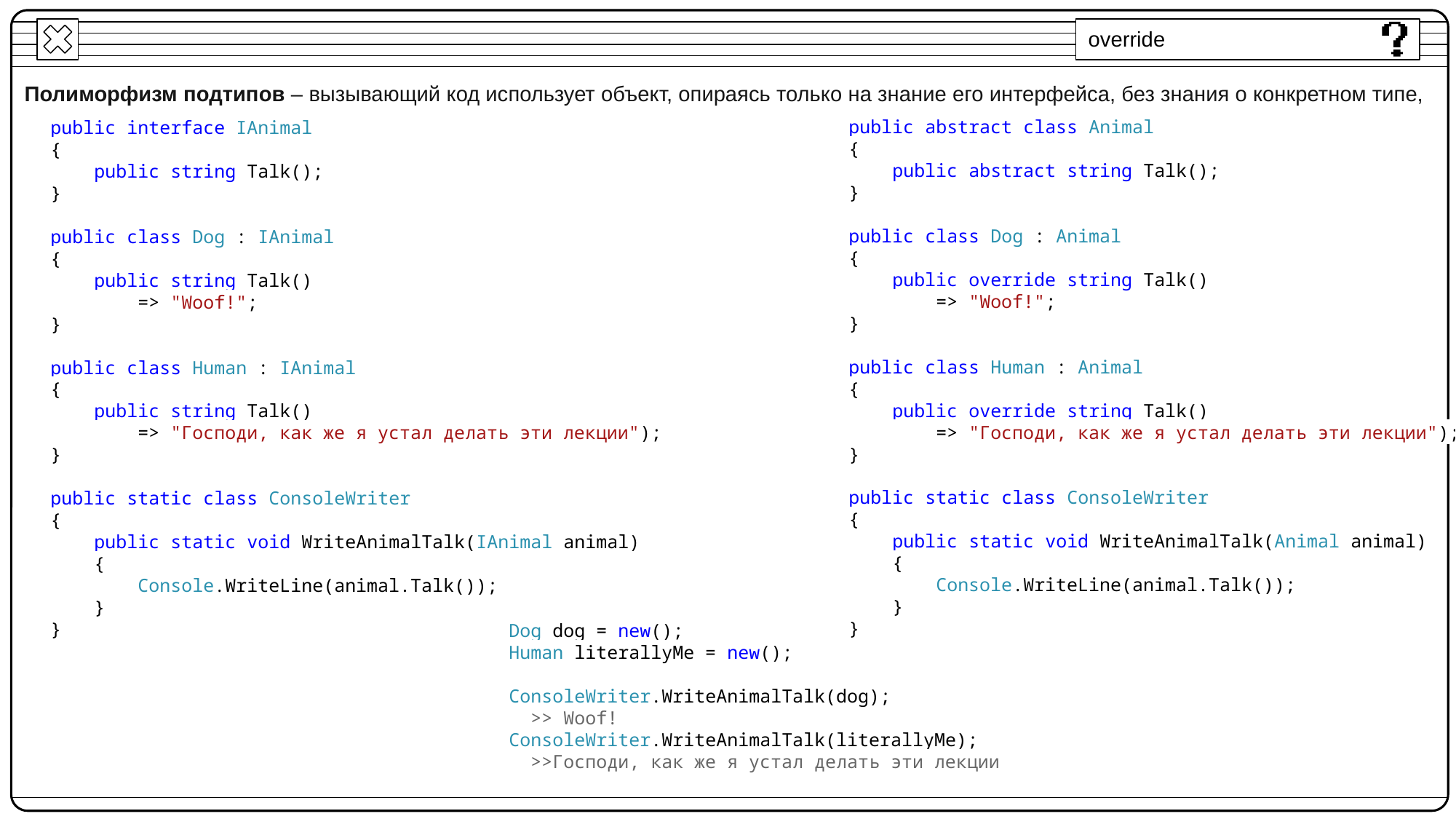

override
Полиморфизм подтипов – вызывающий код использует объект, опираясь только на знание его интерфейса, без знания о конкретном типе,
public abstract class Animal
{
    public abstract string Talk();
}

public class Dog : Animal
{
    public override string Talk()
        => "Woof!";
}

public class Human : Animal
{
    public override string Talk()
        => "Господи, как же я устал делать эти лекции");
}

public static class ConsoleWriter
{
    public static void WriteAnimalTalk(Animal animal)
    {
        Console.WriteLine(animal.Talk());
    }
}
public interface IAnimal
{
    public string Talk();
}

public class Dog : IAnimal
{
    public string Talk()
        => "Woof!";
}

public class Human : IAnimal
{
    public string Talk()
        => "Господи, как же я устал делать эти лекции");
}

public static class ConsoleWriter
{
    public static void WriteAnimalTalk(IAnimal animal)
    {
        Console.WriteLine(animal.Talk());
    }
}
Dog dog = new();
Human literallyMe = new();

ConsoleWriter.WriteAnimalTalk(dog);
  >> Woof!
ConsoleWriter.WriteAnimalTalk(literallyMe);
  >>Господи, как же я устал делать эти лекции